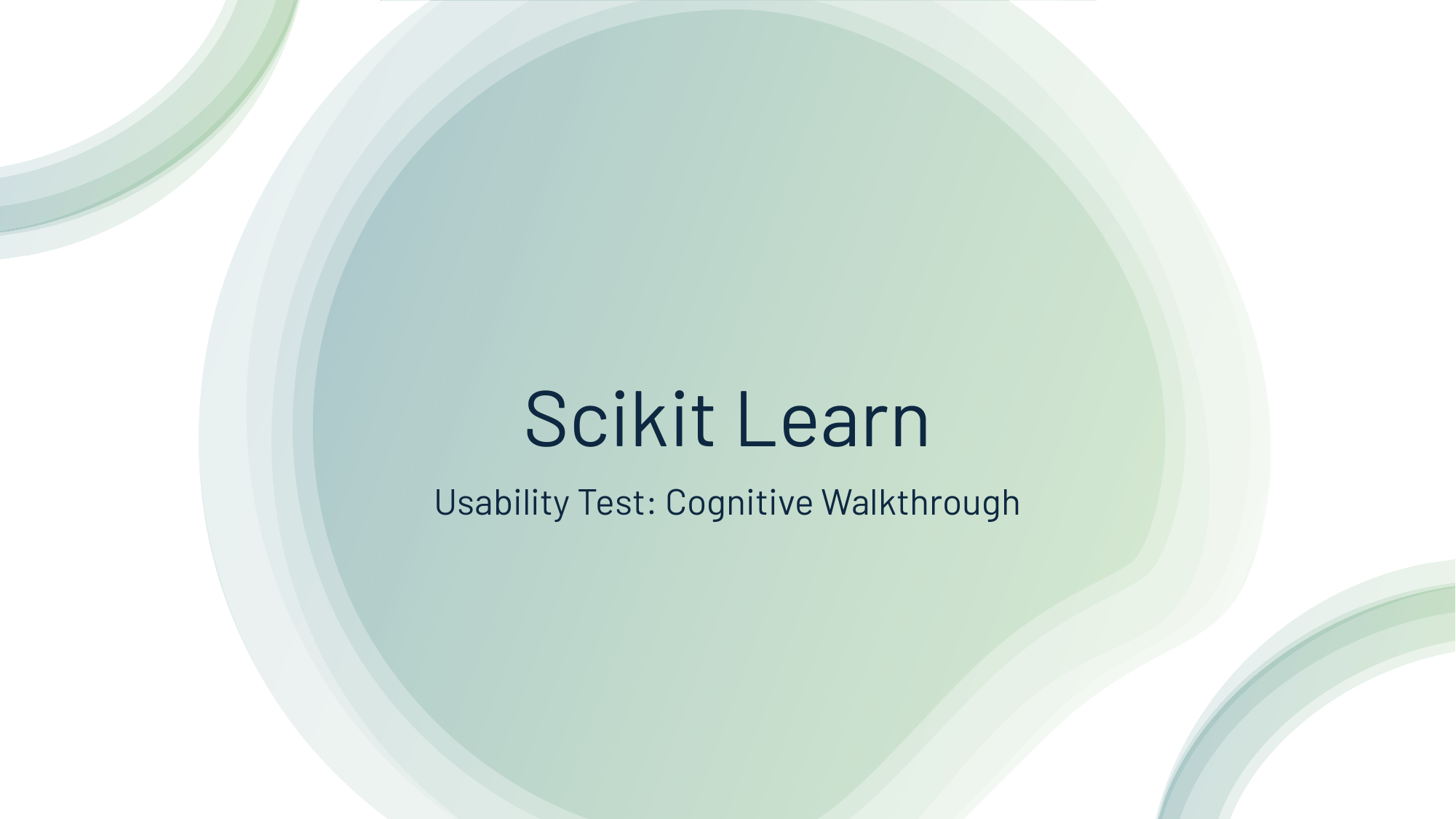

# Scikit Learn
Usability Test: Cognitive Walkthrough